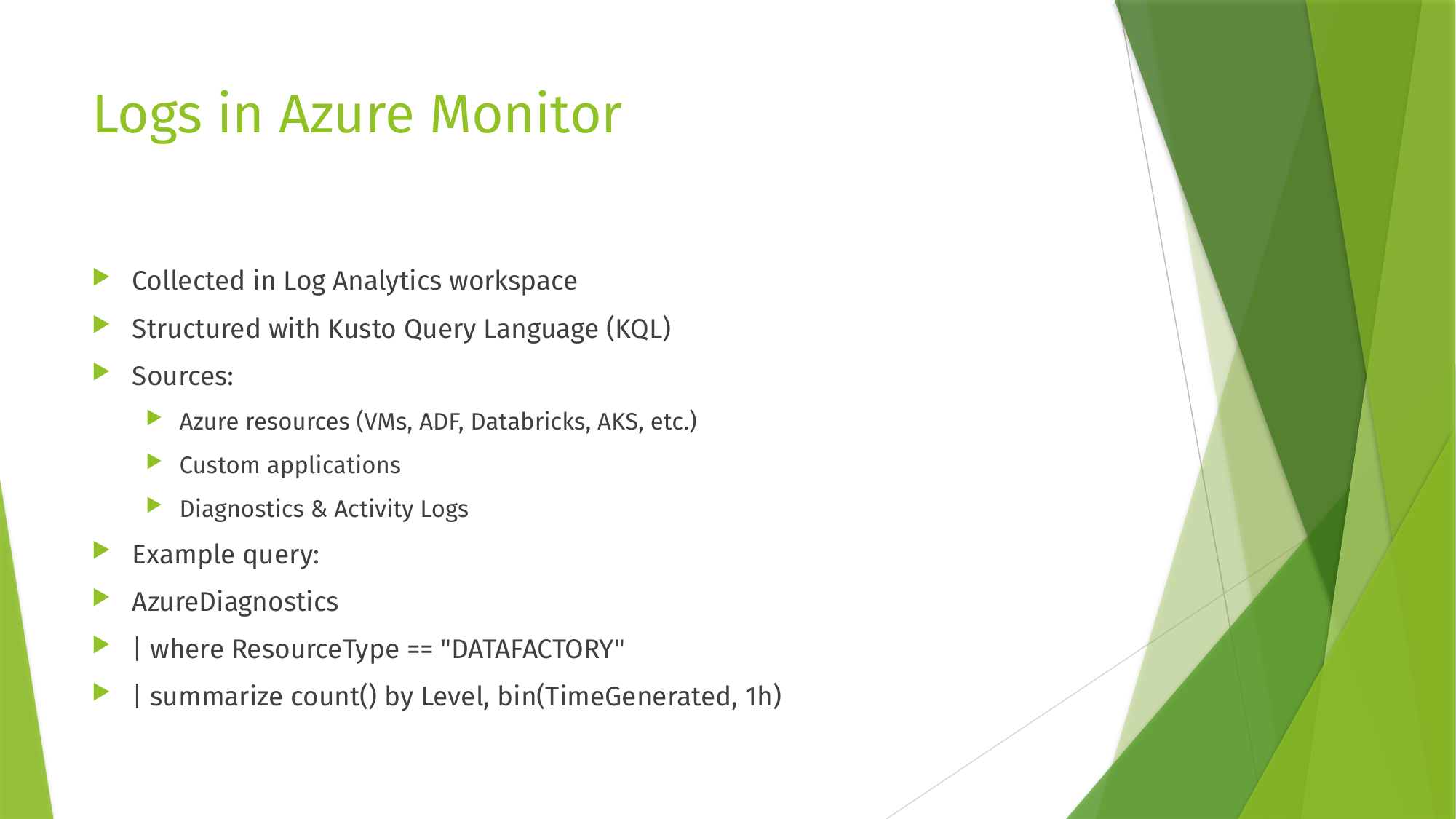

# Logs in Azure Monitor
Collected in Log Analytics workspace
Structured with Kusto Query Language (KQL)
Sources:
Azure resources (VMs, ADF, Databricks, AKS, etc.)
Custom applications
Diagnostics & Activity Logs
Example query:
AzureDiagnostics
| where ResourceType == "DATAFACTORY"
| summarize count() by Level, bin(TimeGenerated, 1h)